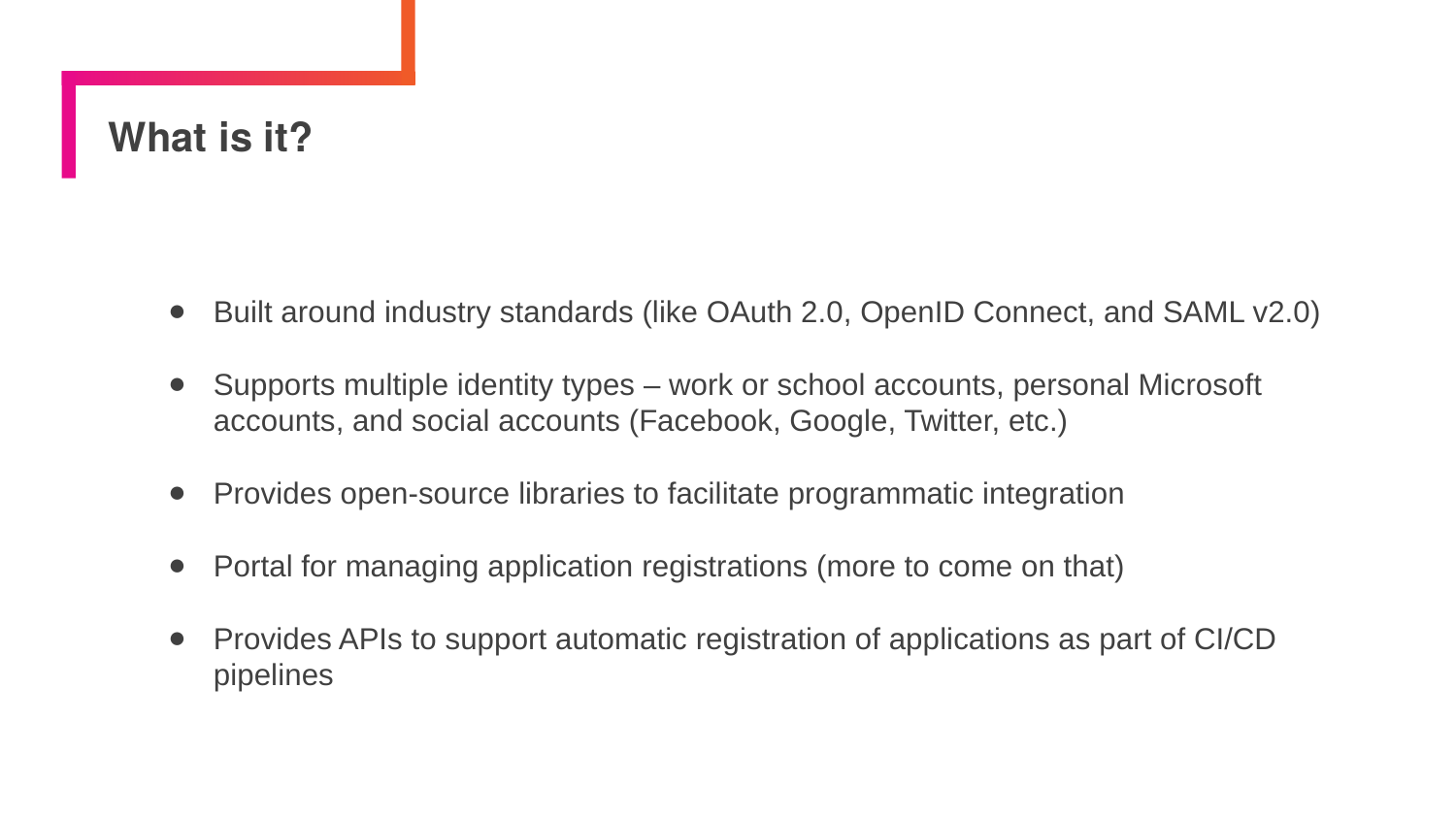

# What is it?
Built around industry standards (like OAuth 2.0, OpenID Connect, and SAML v2.0)

Supports multiple identity types – work or school accounts, personal Microsoft accounts, and social accounts (Facebook, Google, Twitter, etc.)

Provides open-source libraries to facilitate programmatic integration

Portal for managing application registrations (more to come on that)

Provides APIs to support automatic registration of applications as part of CI/CD pipelines

21